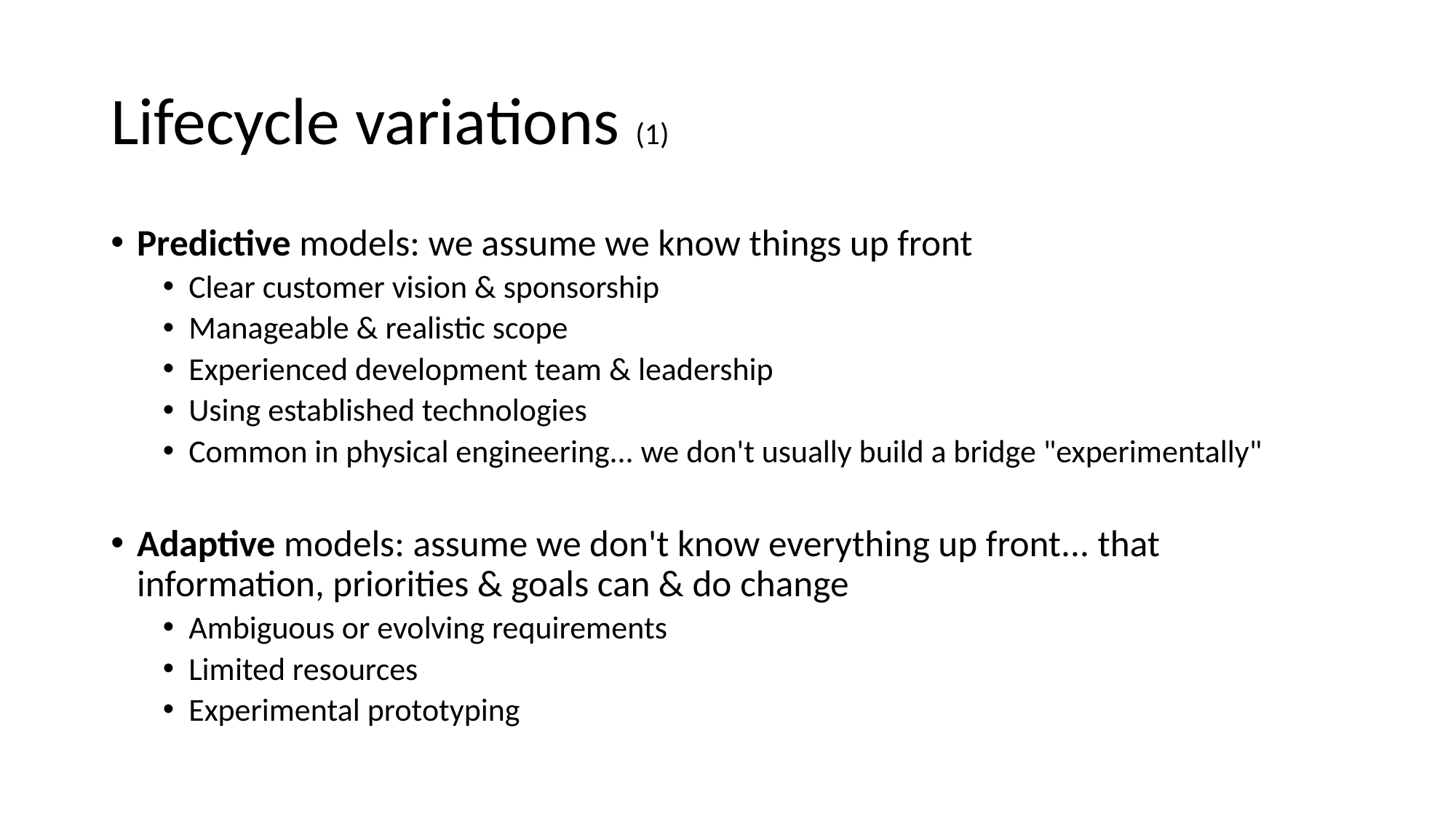

# Lifecycle variations (1)
Predictive models: we assume we know things up front
Clear customer vision & sponsorship
Manageable & realistic scope
Experienced development team & leadership
Using established technologies
Common in physical engineering... we don't usually build a bridge "experimentally"

Adaptive models: assume we don't know everything up front... that information, priorities & goals can & do change
Ambiguous or evolving requirements
Limited resources
Experimental prototyping